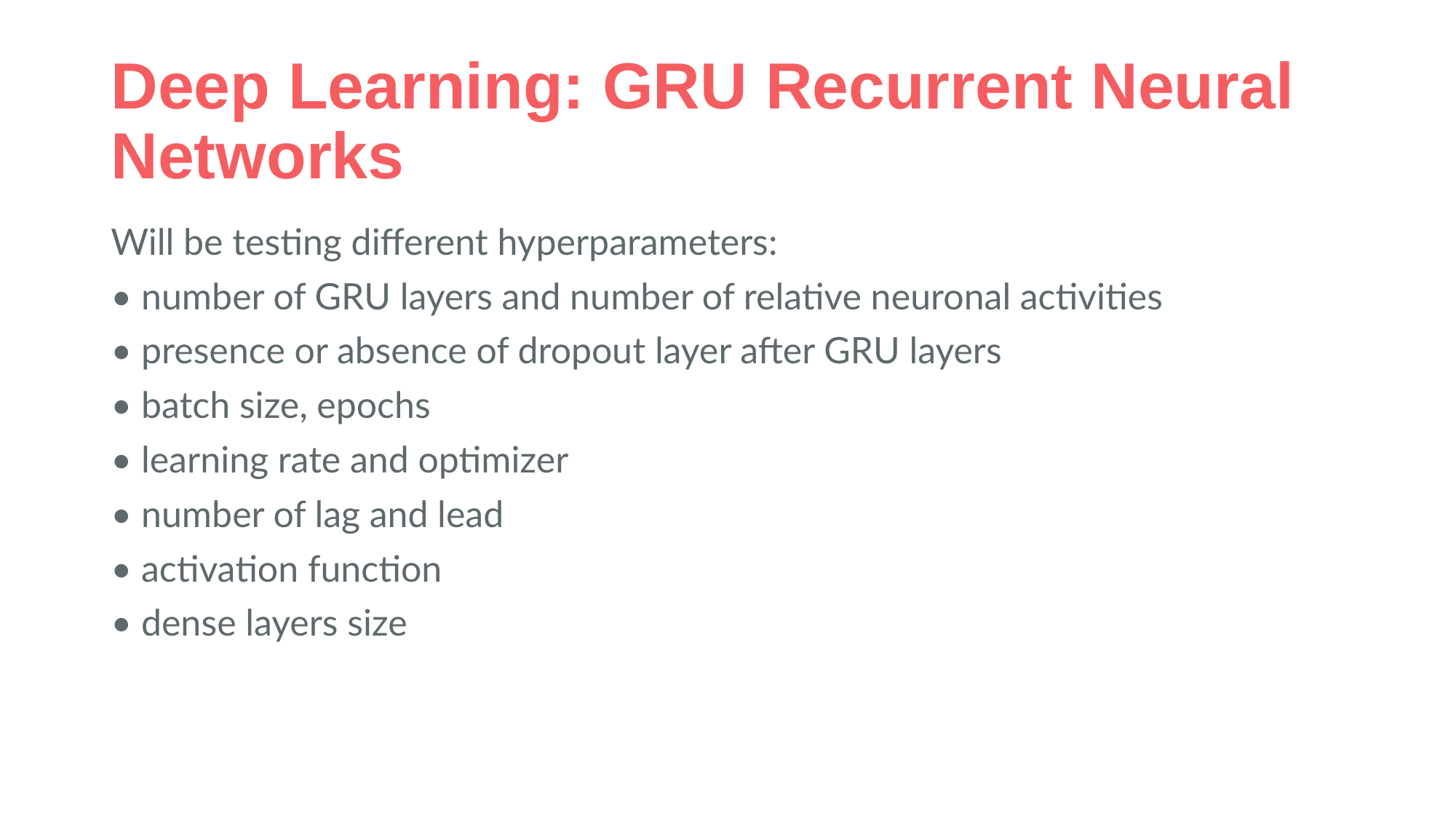

# Deep Learning: GRU Recurrent Neural Networks
Will be testing different hyperparameters:
• number of GRU layers and number of relative neuronal activities
• presence or absence of dropout layer after GRU layers
• batch size, epochs
• learning rate and optimizer
• number of lag and lead
• activation function
• dense layers size